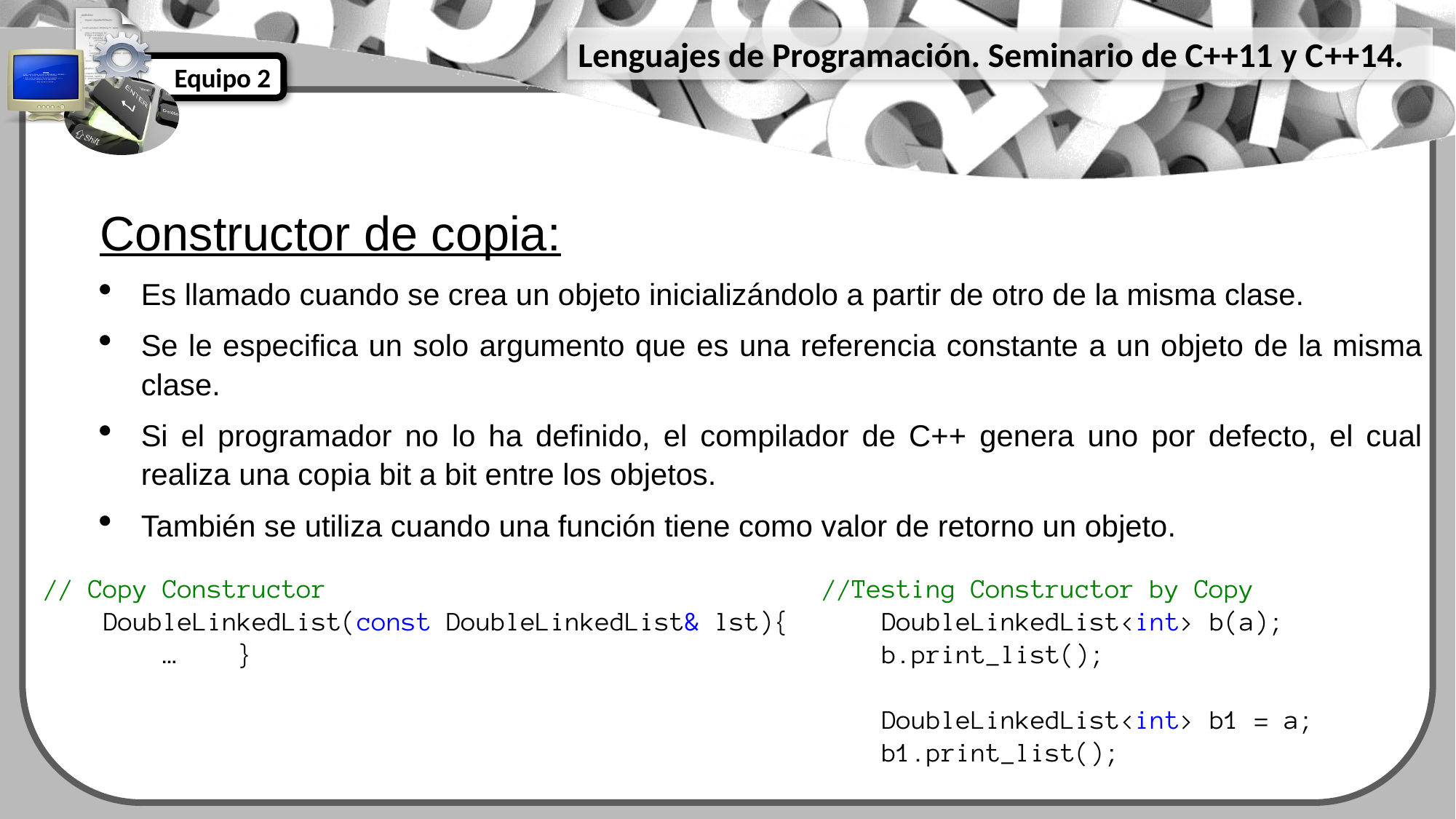

Constructor de copia:
Es llamado cuando se crea un objeto inicializándolo a partir de otro de la misma clase.
Se le especifica un solo argumento que es una referencia constante a un objeto de la misma clase.
Si el programador no lo ha definido, el compilador de C++ genera uno por defecto, el cual realiza una copia bit a bit entre los objetos.
También se utiliza cuando una función tiene como valor de retorno un objeto.
// Copy Constructor
    DoubleLinkedList(const DoubleLinkedList& lst){
        …    }
//Testing Constructor by Copy
    DoubleLinkedList<int> b(a);
    b.print_list();
    DoubleLinkedList<int> b1 = a;
    b1.print_list();